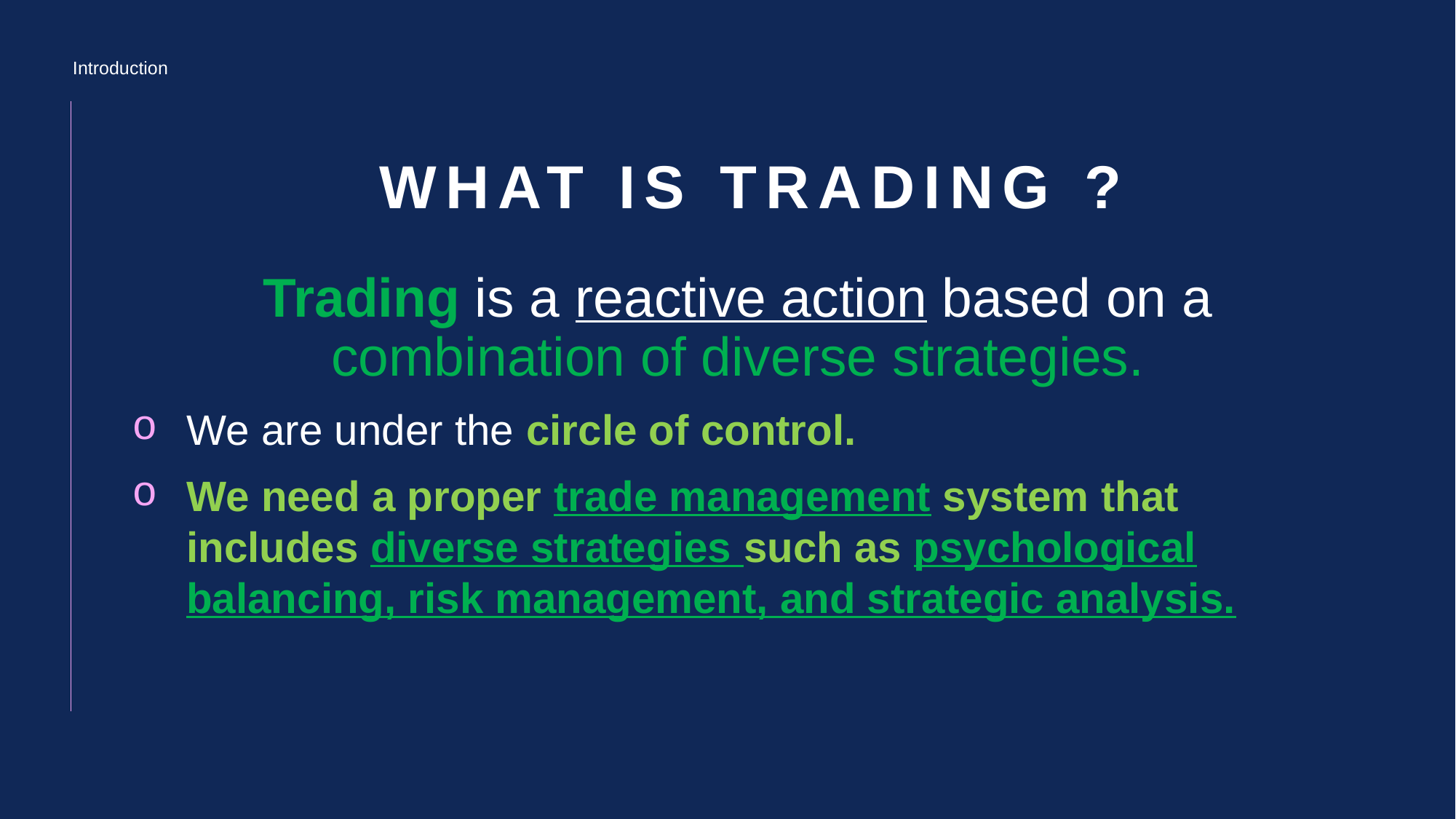

Introduction
# What is trading ?
Trading is a reactive action based on a combination of diverse strategies.
We are under the circle of control.
We need a proper trade management system that includes diverse strategies such as psychological balancing, risk management, and strategic analysis.